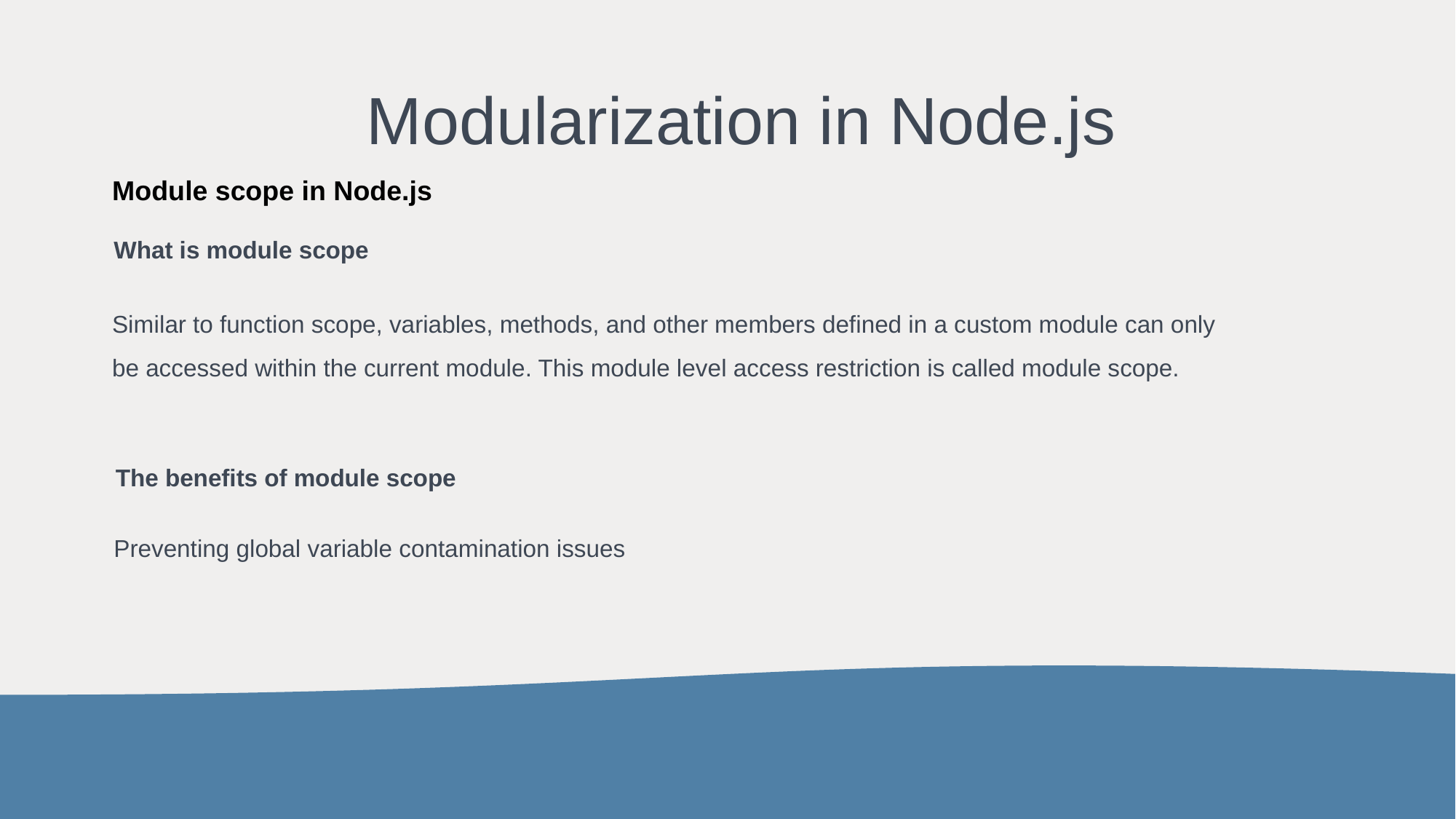

# Modularization in Node.js
Module scope in Node.js

What is module scope
Similar to function scope, variables, methods, and other members defined in a custom module can only be accessed within the current module. This module level access restriction is called module scope.
The benefits of module scope
Preventing global variable contamination issues